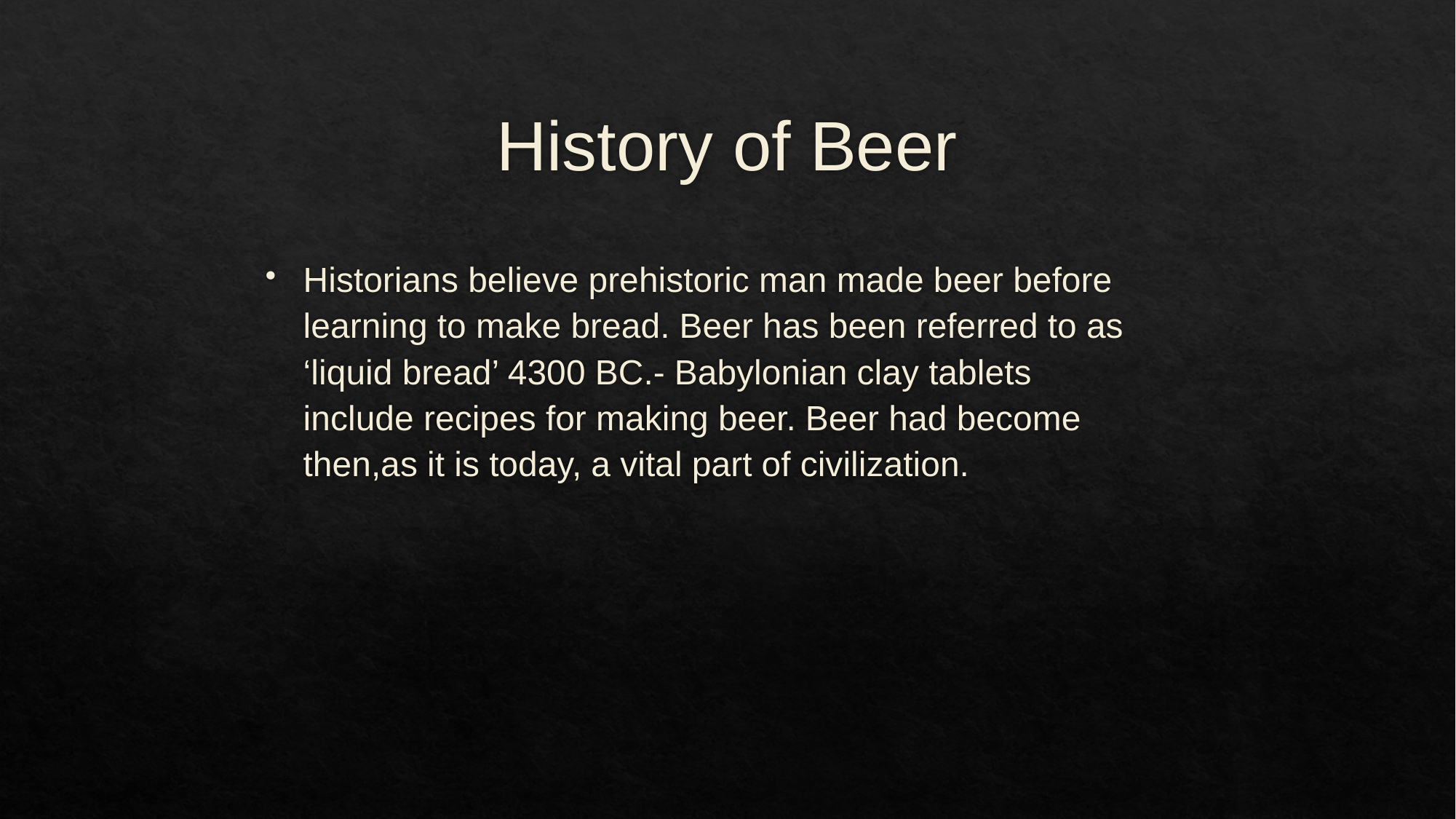

# History of Beer
Historians believe prehistoric man made beer before learning to make bread. Beer has been referred to as ‘liquid bread’ 4300 BC.- Babylonian clay tablets include recipes for making beer. Beer had become then,as it is today, a vital part of civilization.